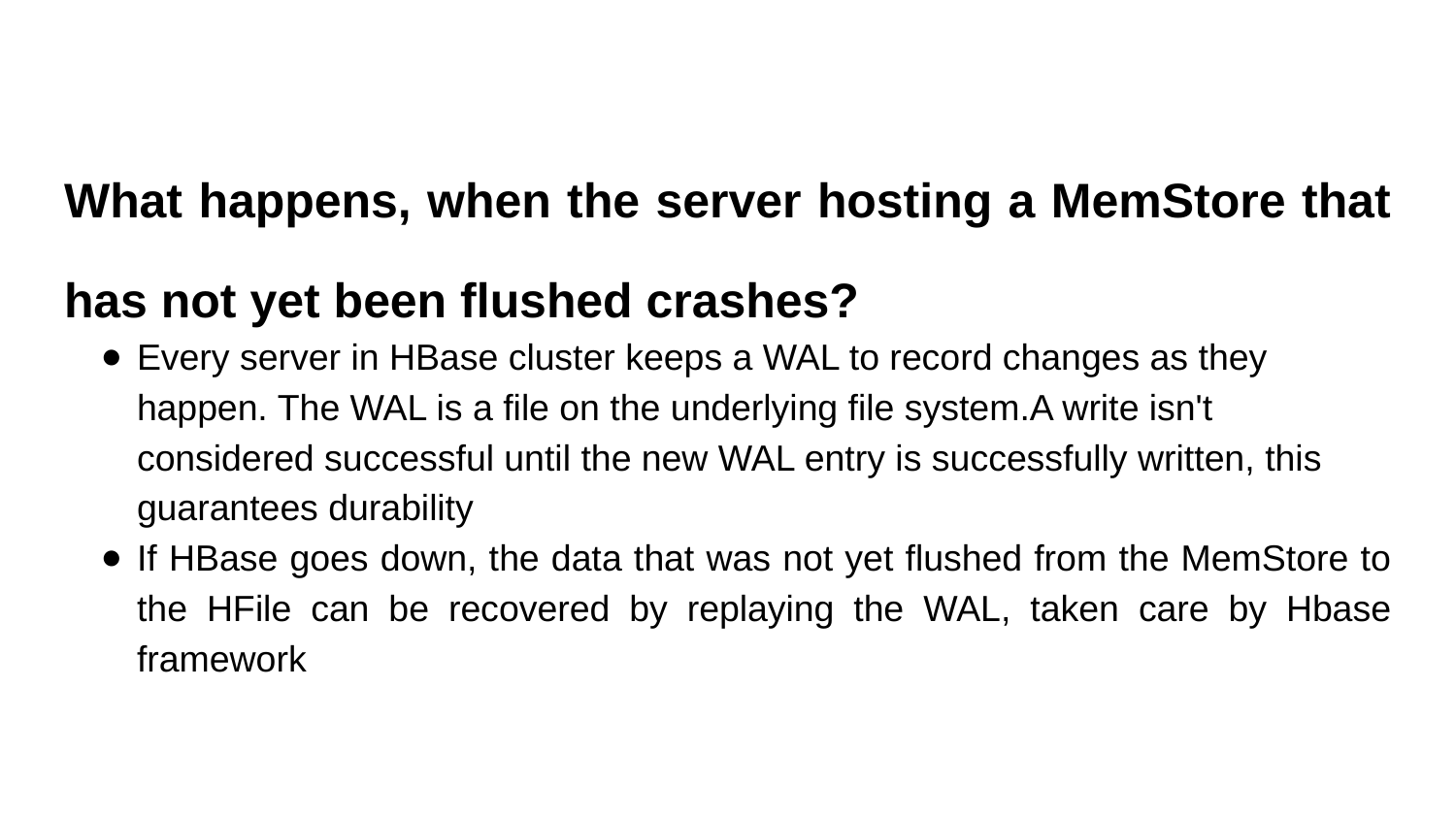

What happens, when the server hosting a MemStore that has not yet been flushed crashes?
Every server in HBase cluster keeps a WAL to record changes as they happen. The WAL is a file on the underlying file system.A write isn't considered successful until the new WAL entry is successfully written, this guarantees durability
If HBase goes down, the data that was not yet flushed from the MemStore to the HFile can be recovered by replaying the WAL, taken care by Hbase framework